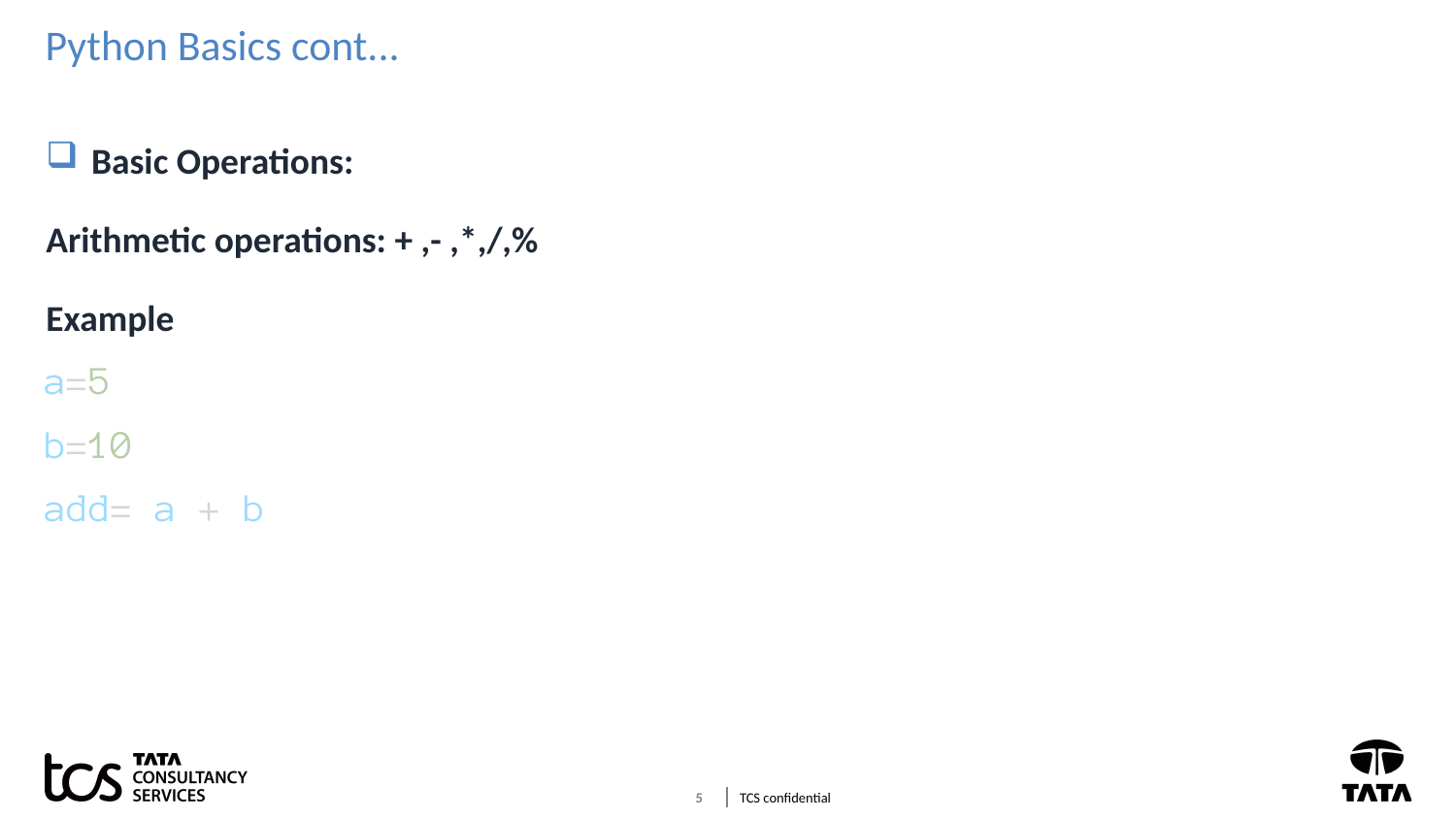

# Python Basics cont...
Basic Operations:

Arithmetic operations: + ,- ,*,/,%

Example
a=5
b=10
add= a + b

5
TCS confidential